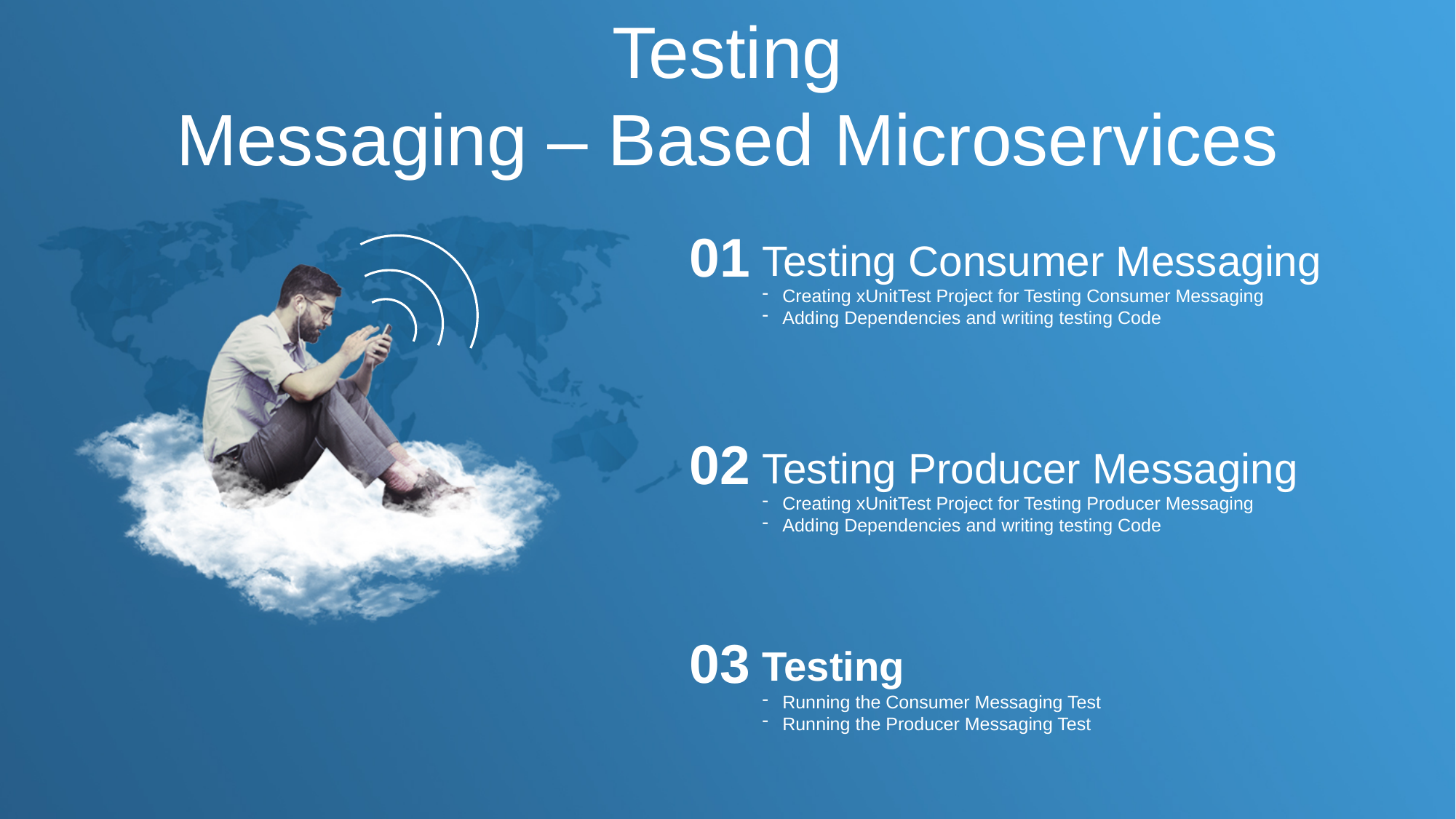

Testing
Messaging – Based Microservices
01
Testing Consumer Messaging
Creating xUnitTest Project for Testing Consumer Messaging
Adding Dependencies and writing testing Code
02
Testing Producer Messaging
Creating xUnitTest Project for Testing Producer Messaging
Adding Dependencies and writing testing Code
03
Testing
Running the Consumer Messaging Test
Running the Producer Messaging Test